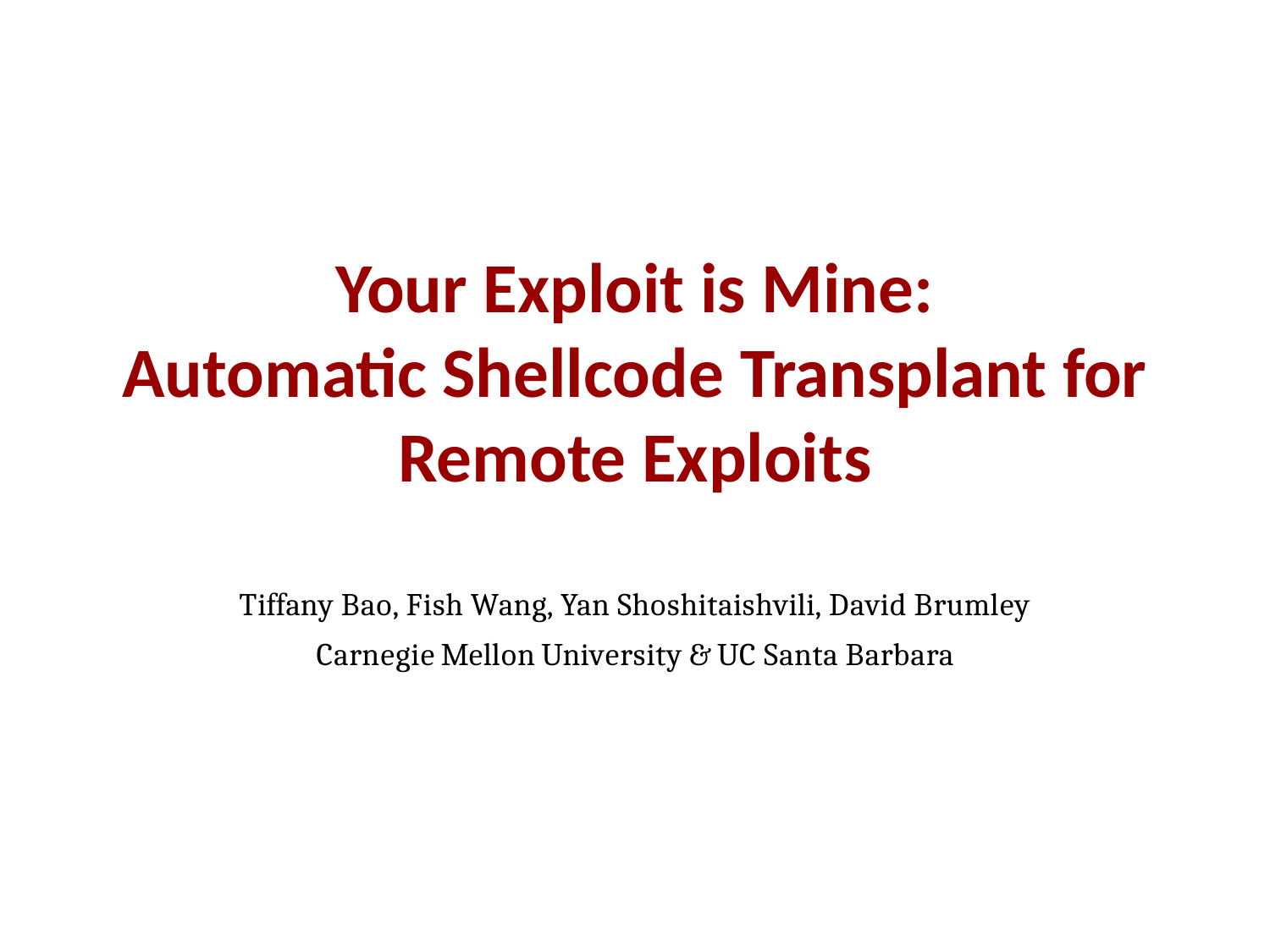

# Your Exploit is Mine: Automatic Shellcode Transplant for Remote Exploits
Tiffany Bao, Fish Wang, Yan Shoshitaishvili, David Brumley
Carnegie Mellon University & UC Santa Barbara